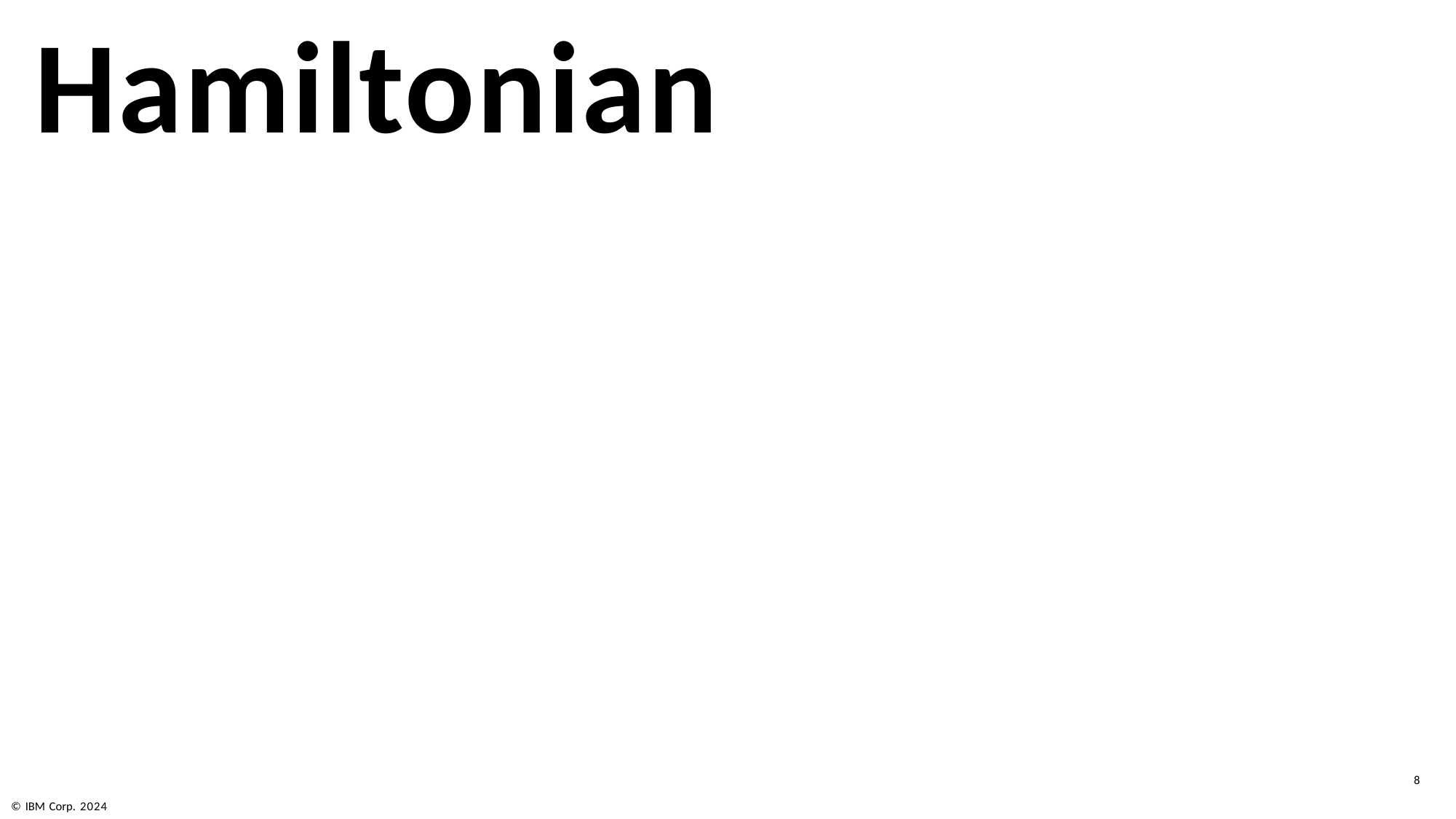

# Hamiltonian
8
© IBM Corp. 2024